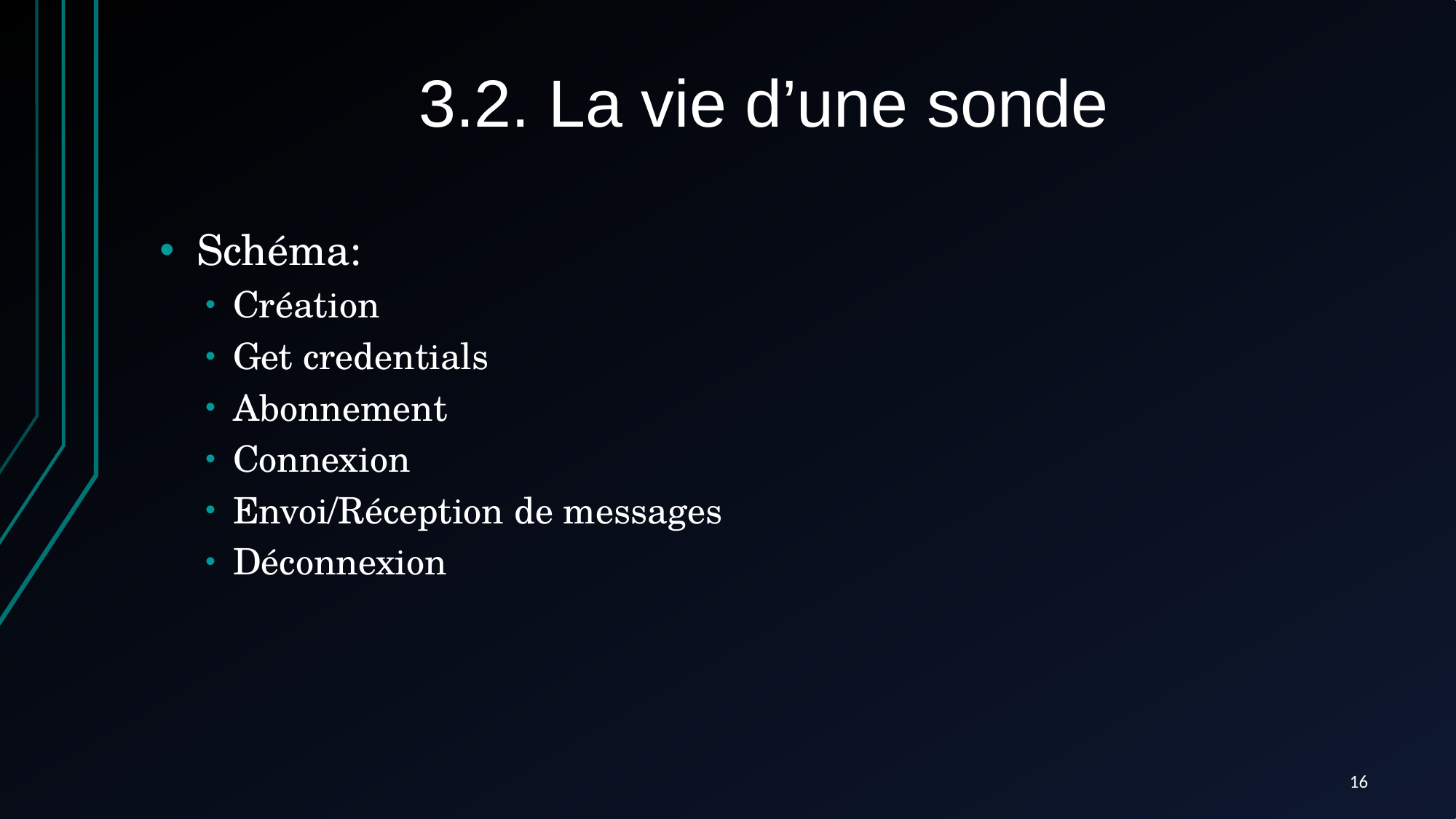

# 3.2. La vie d’une sonde
Schéma:
Création
Get credentials
Abonnement
Connexion
Envoi/Réception de messages
Déconnexion

16